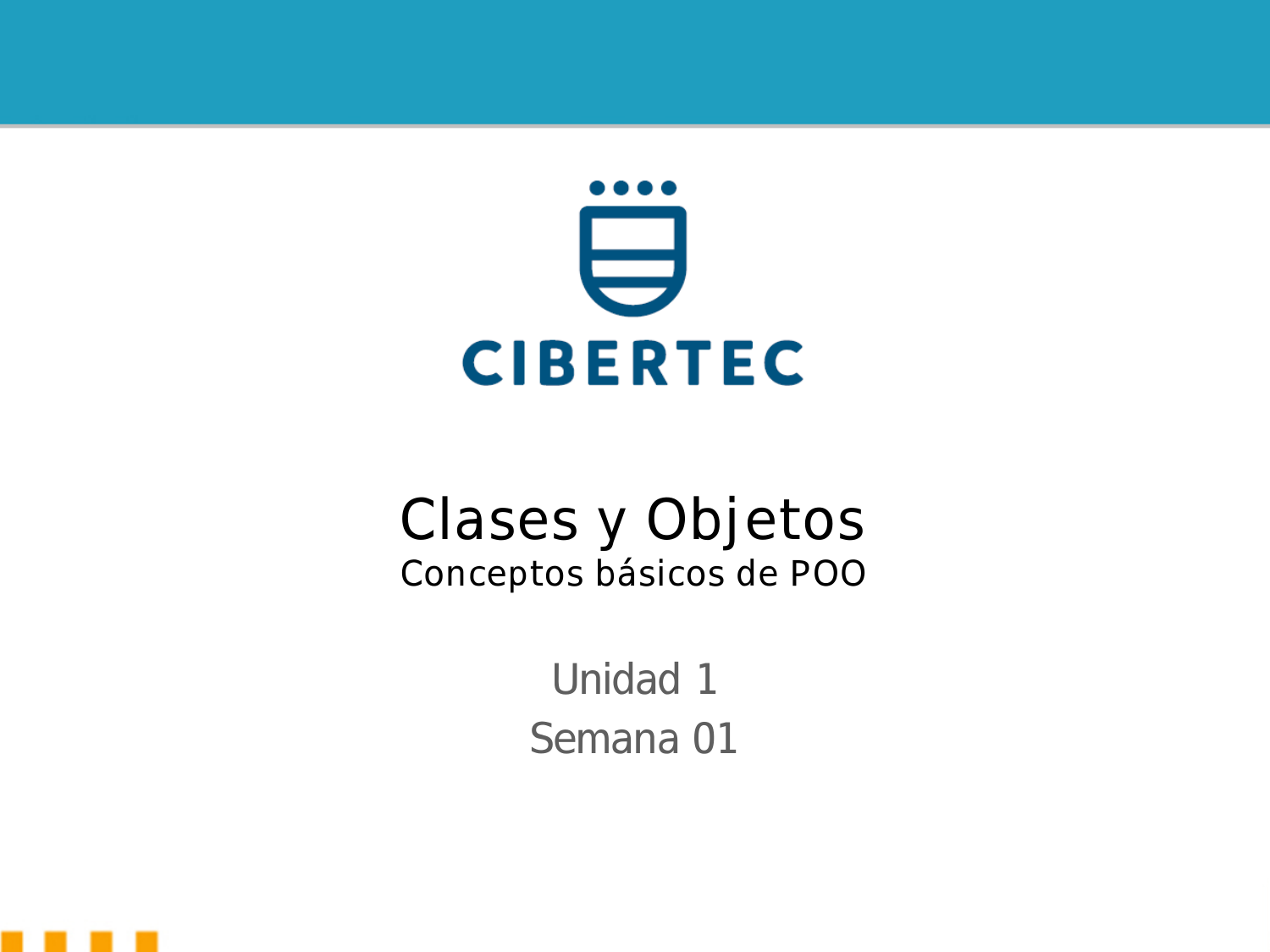

# Clases y Objetos Conceptos básicos de POO
Unidad 1
Semana 01